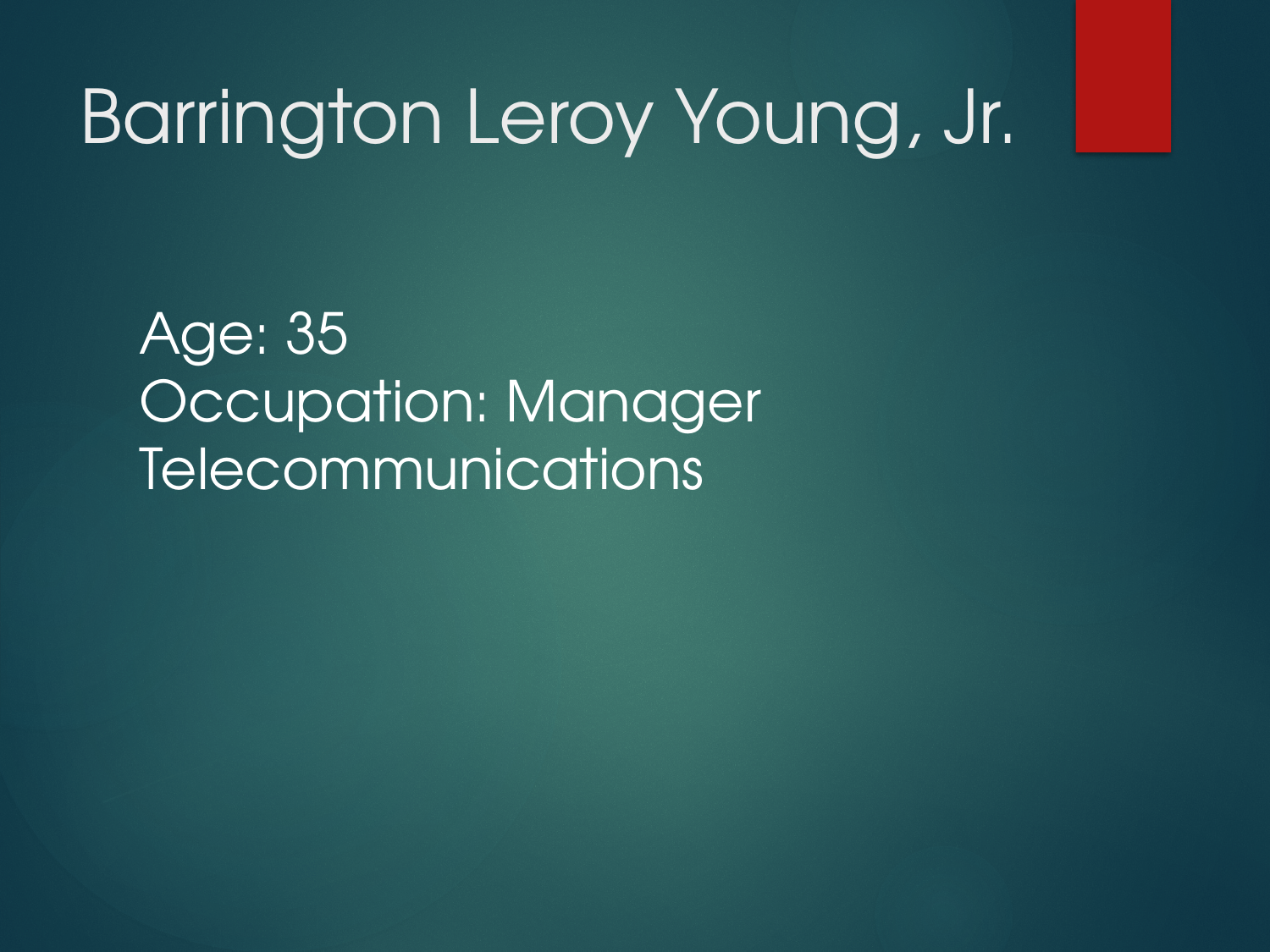

# Barrington Leroy Young, Jr.

Age: 35
Occupation: Manager Telecommunications